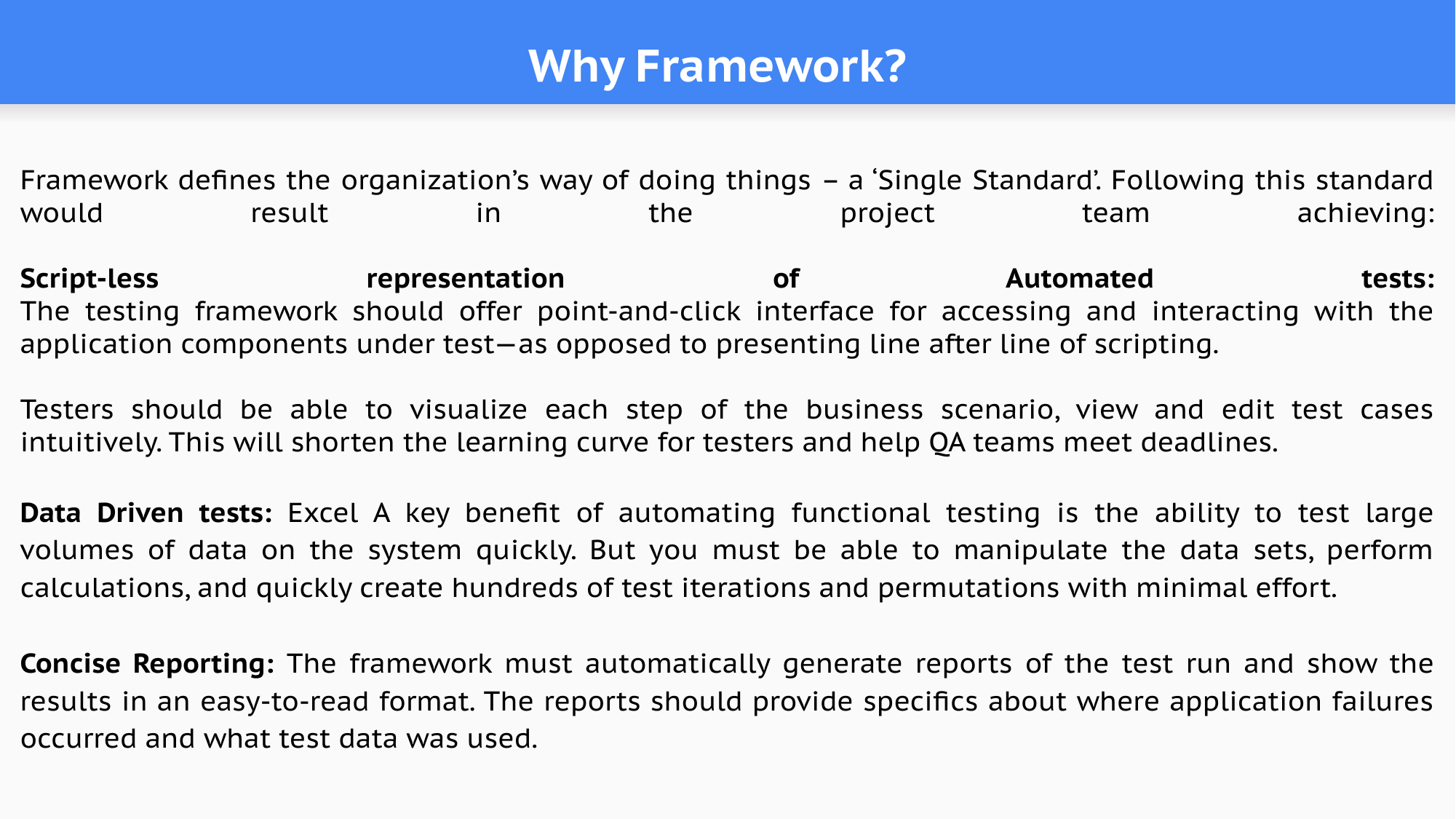

# Why Framework?
Framework defines the organization’s way of doing things – a ‘Single Standard’. Following this standard would result in the project team achieving:
Script-less representation of Automated tests:
The testing framework should offer point-and-click interface for accessing and interacting with the application components under test—as opposed to presenting line after line of scripting.

Testers should be able to visualize each step of the business scenario, view and edit test cases intuitively. This will shorten the learning curve for testers and help QA teams meet deadlines.

Data Driven tests: Excel A key benefit of automating functional testing is the ability to test large volumes of data on the system quickly. But you must be able to manipulate the data sets, perform calculations, and quickly create hundreds of test iterations and permutations with minimal effort.

Concise Reporting: The framework must automatically generate reports of the test run and show the results in an easy-to-read format. The reports should provide specifics about where application failures occurred and what test data was used.